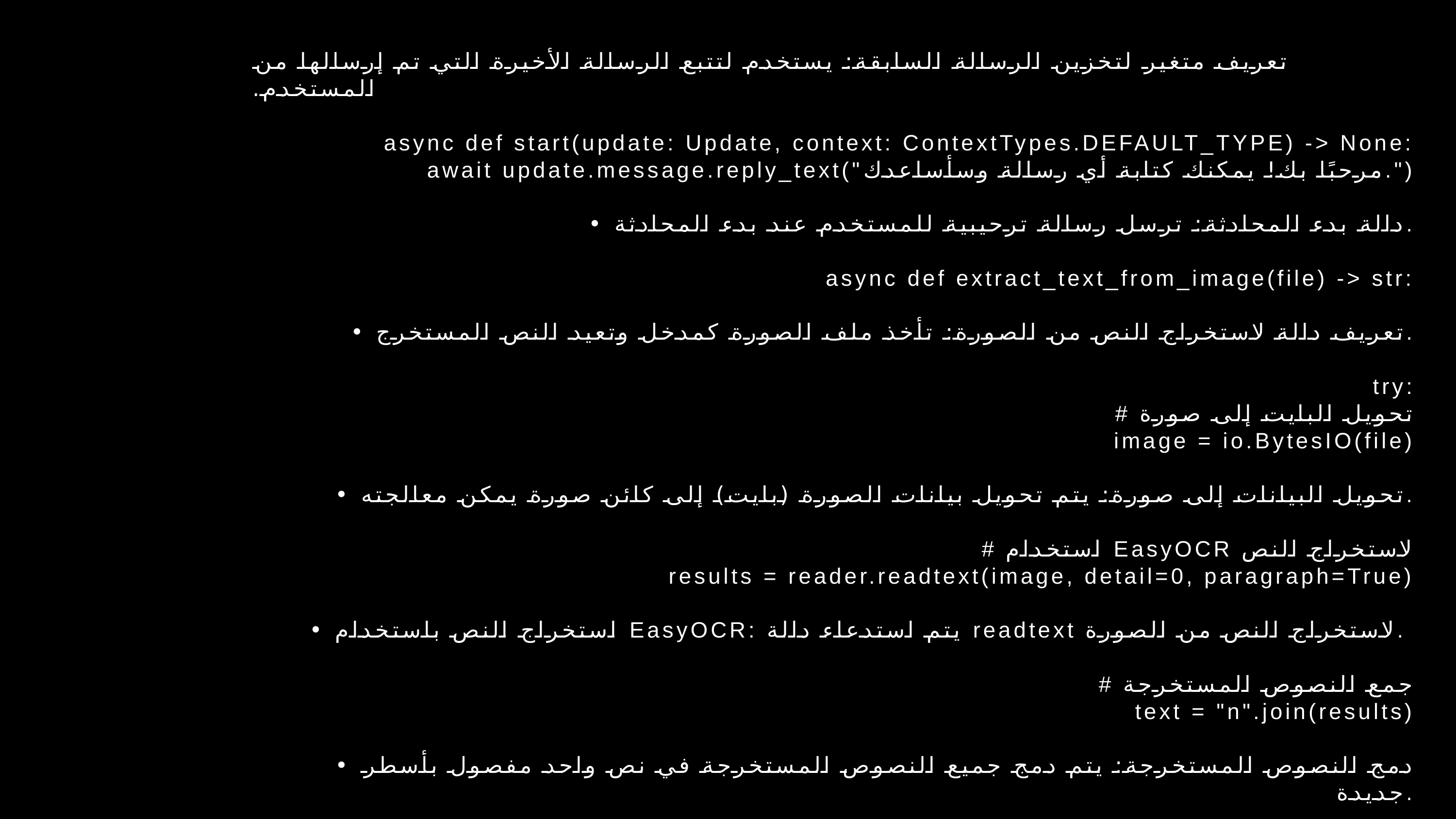

تعريف متغير لتخزين الرسالة السابقة: يستخدم لتتبع الرسالة الأخيرة التي تم إرسالها من المستخدم.

async def start(update: Update, context: ContextTypes.DEFAULT_TYPE) -> None:
    await update.message.reply_text("مرحبًا بك! يمكنك كتابة أي رسالة وسأساعدك.")

• دالة بدء المحادثة: ترسل رسالة ترحيبية للمستخدم عند بدء المحادثة.

async def extract_text_from_image(file) -> str:

• تعريف دالة لاستخراج النص من الصورة: تأخذ ملف الصورة كمدخل وتعيد النص المستخرج.

    try:
        # تحويل البايت إلى صورة
        image = io.BytesIO(file)

• تحويل البيانات إلى صورة: يتم تحويل بيانات الصورة (بايت) إلى كائن صورة يمكن معالجته.

        # استخدام EasyOCR لاستخراج النص
        results = reader.readtext(image, detail=0, paragraph=True)

• استخراج النص باستخدام EasyOCR: يتم استدعاء دالة readtext لاستخراج النص من الصورة.

        # جمع النصوص المستخرجة
        text = "n".join(results)

• دمج النصوص المستخرجة: يتم دمج جميع النصوص المستخرجة في نص واحد مفصول بأسطر جديدة.